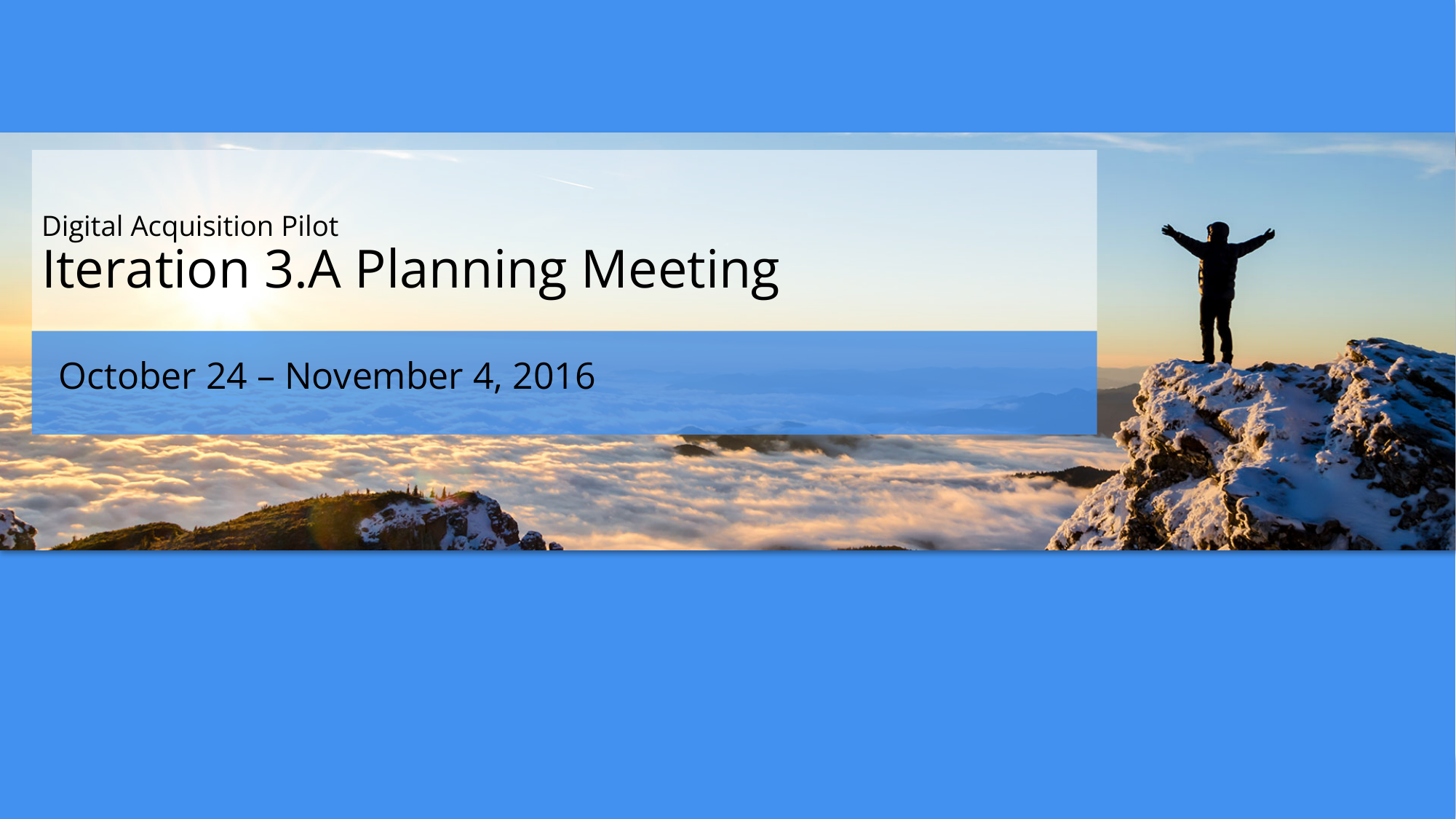

# Digital Acquisition Pilot Iteration 3.A Planning Meeting
October 24 – November 4, 2016